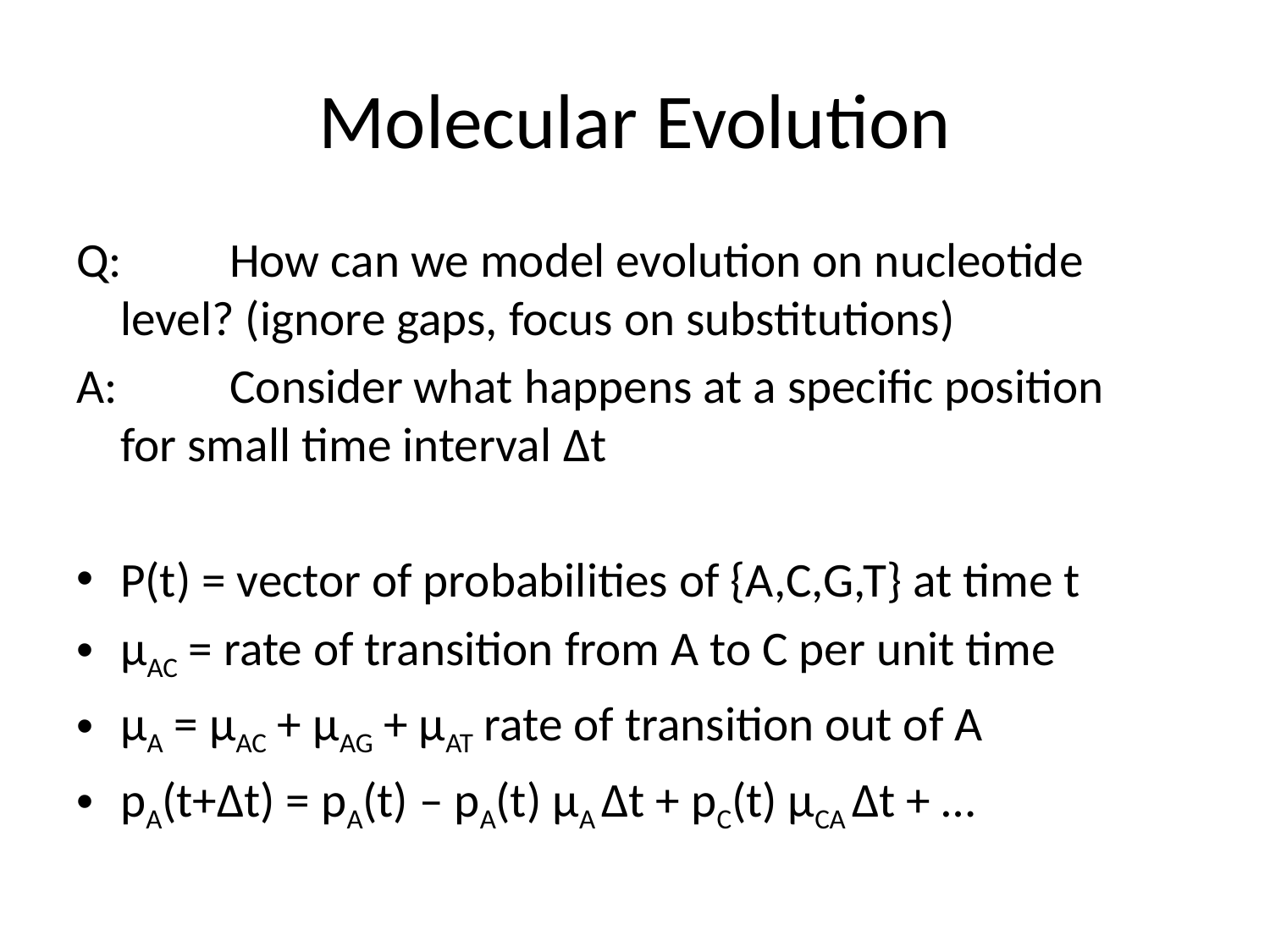

# Molecular Evolution
Q:  	How can we model evolution on nucleotide 	level? (ignore gaps, focus on substitutions)
A:  	Consider what happens at a specific position 	for small time interval Δt

P(t) = vector of probabilities of {A,C,G,T} at time t
μAC = rate of transition from A to C per unit time
μA = μAC + μAG + μAT rate of transition out of A
pA(t+Δt) = pA(t) – pA(t) μA Δt + pC(t) μCA Δt + …